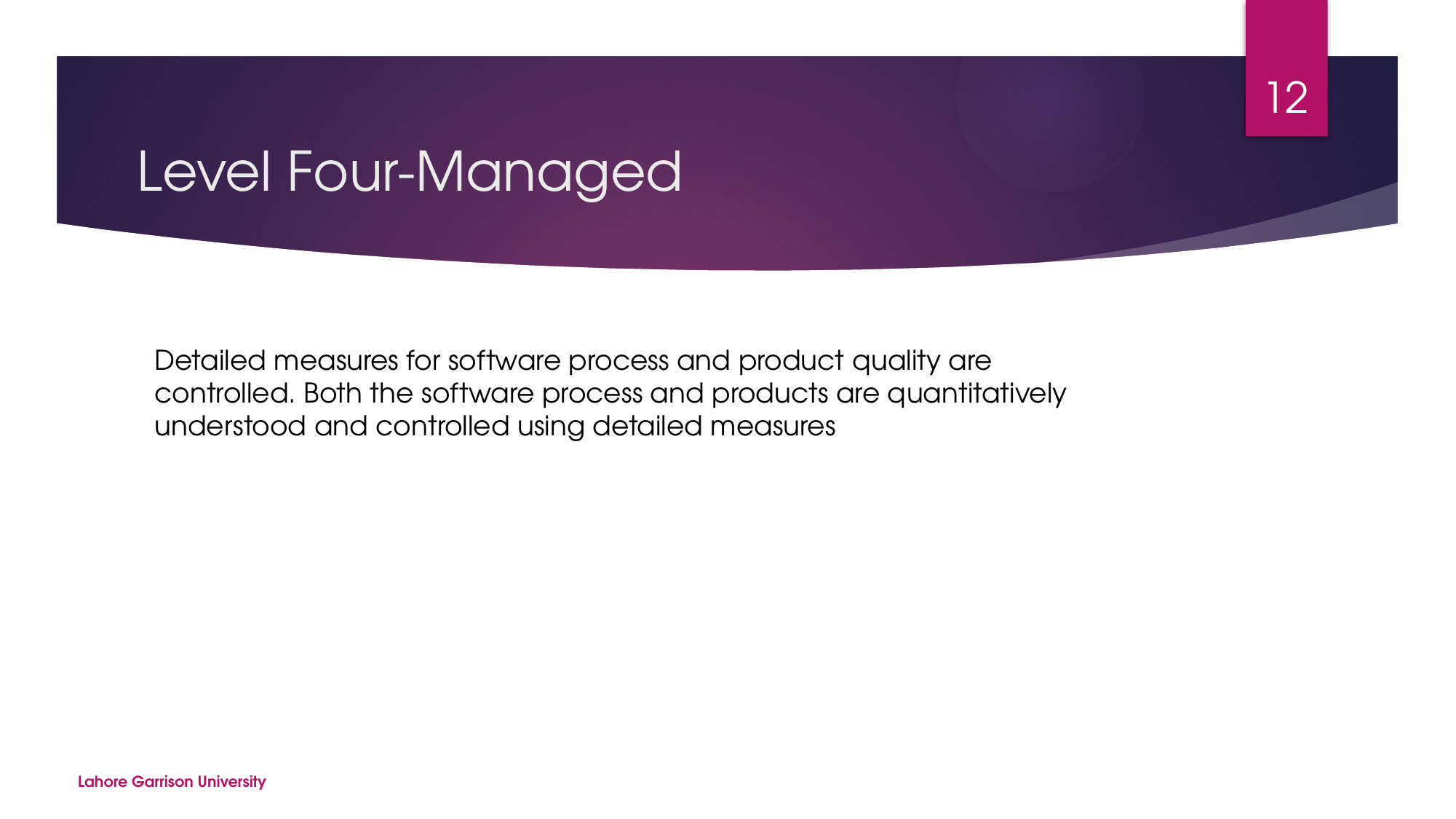

12
# Level Four-Managed
Detailed measures for software process and product quality are controlled. Both the software process and products are quantitatively understood and controlled using detailed measures
Lahore Garrison University